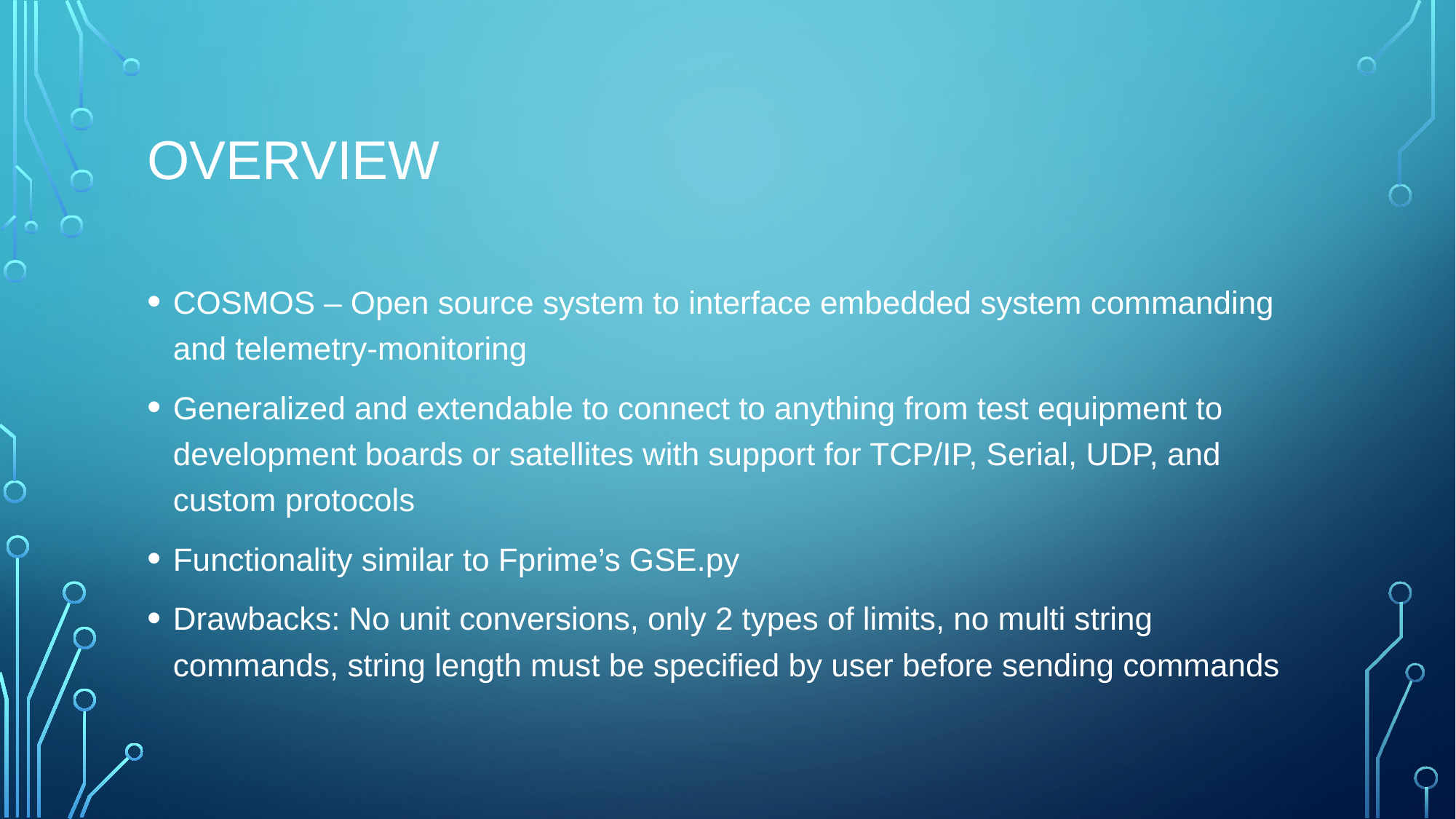

# Overview
COSMOS – Open source system to interface embedded system commanding and telemetry-monitoring
Generalized and extendable to connect to anything from test equipment to development boards or satellites with support for TCP/IP, Serial, UDP, and custom protocols
Functionality similar to Fprime’s GSE.py
Drawbacks: No unit conversions, only 2 types of limits, no multi string commands, string length must be specified by user before sending commands